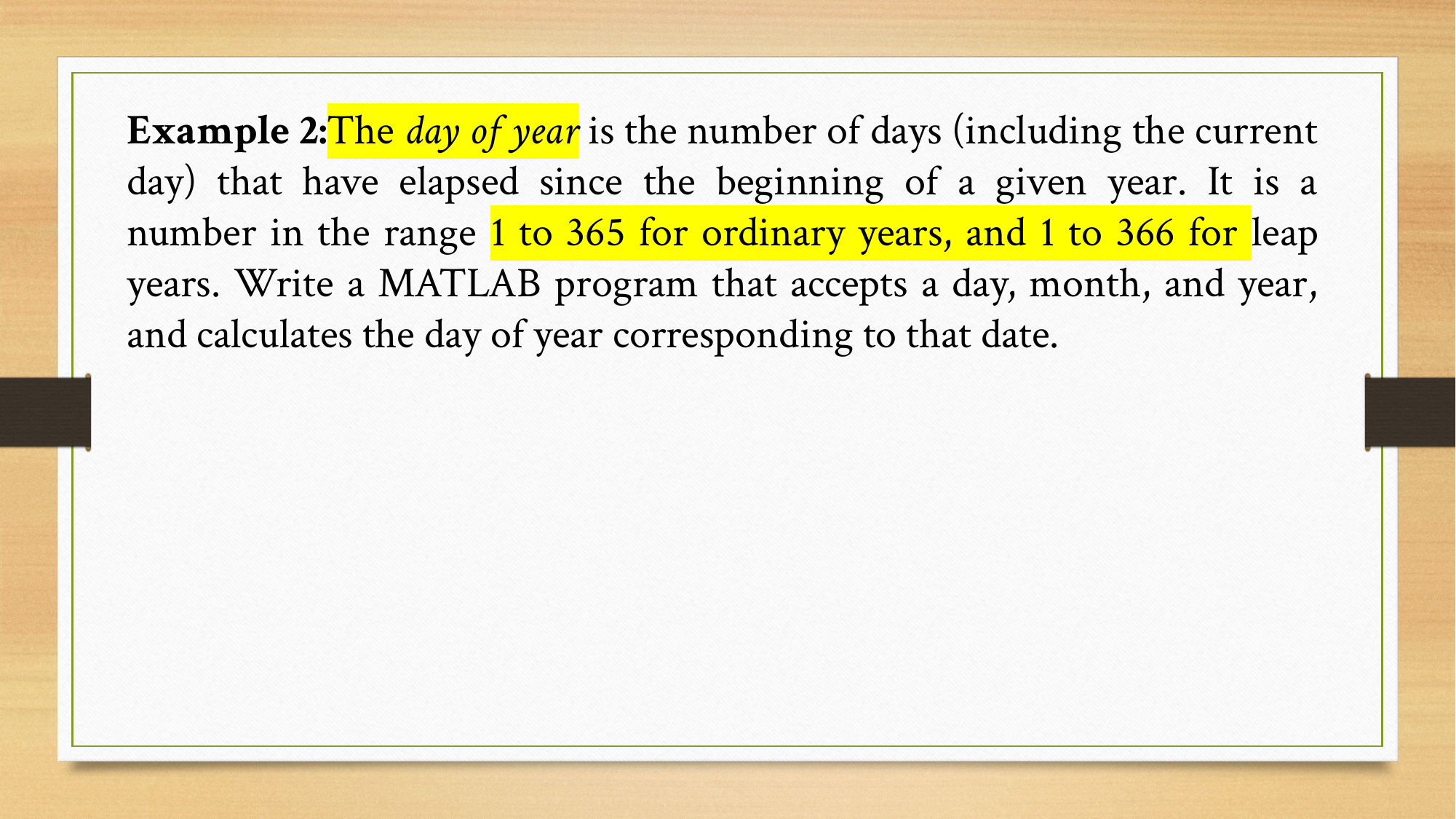

Example 2:The day of year is the number of days (including the current day) that have elapsed since the beginning of a given year. It is a number in the range 1 to 365 for ordinary years, and 1 to 366 for leap years. Write a MATLAB program that accepts a day, month, and year, and calculates the day of year corresponding to that date.